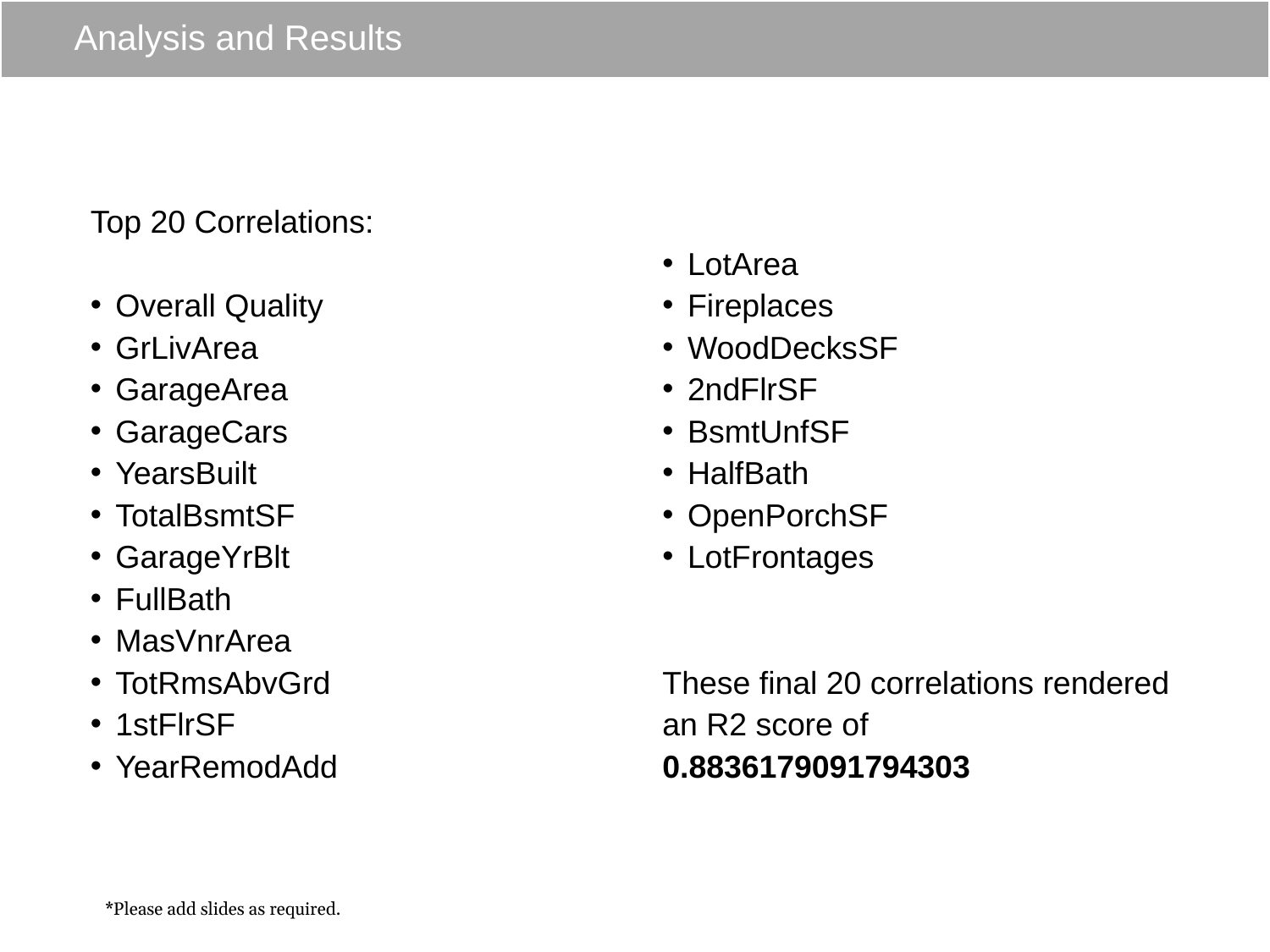

# Analysis and Results
Top 20 Correlations:

Overall Quality
GrLivArea
GarageArea
GarageCars
YearsBuilt
TotalBsmtSF
GarageYrBlt
FullBath
MasVnrArea
TotRmsAbvGrd
1stFlrSF
YearRemodAdd

LotArea
Fireplaces
WoodDecksSF
2ndFlrSF
BsmtUnfSF
HalfBath
OpenPorchSF
LotFrontages

These final 20 correlations rendered an R2 score of 0.8836179091794303
15
*Please add slides as required.